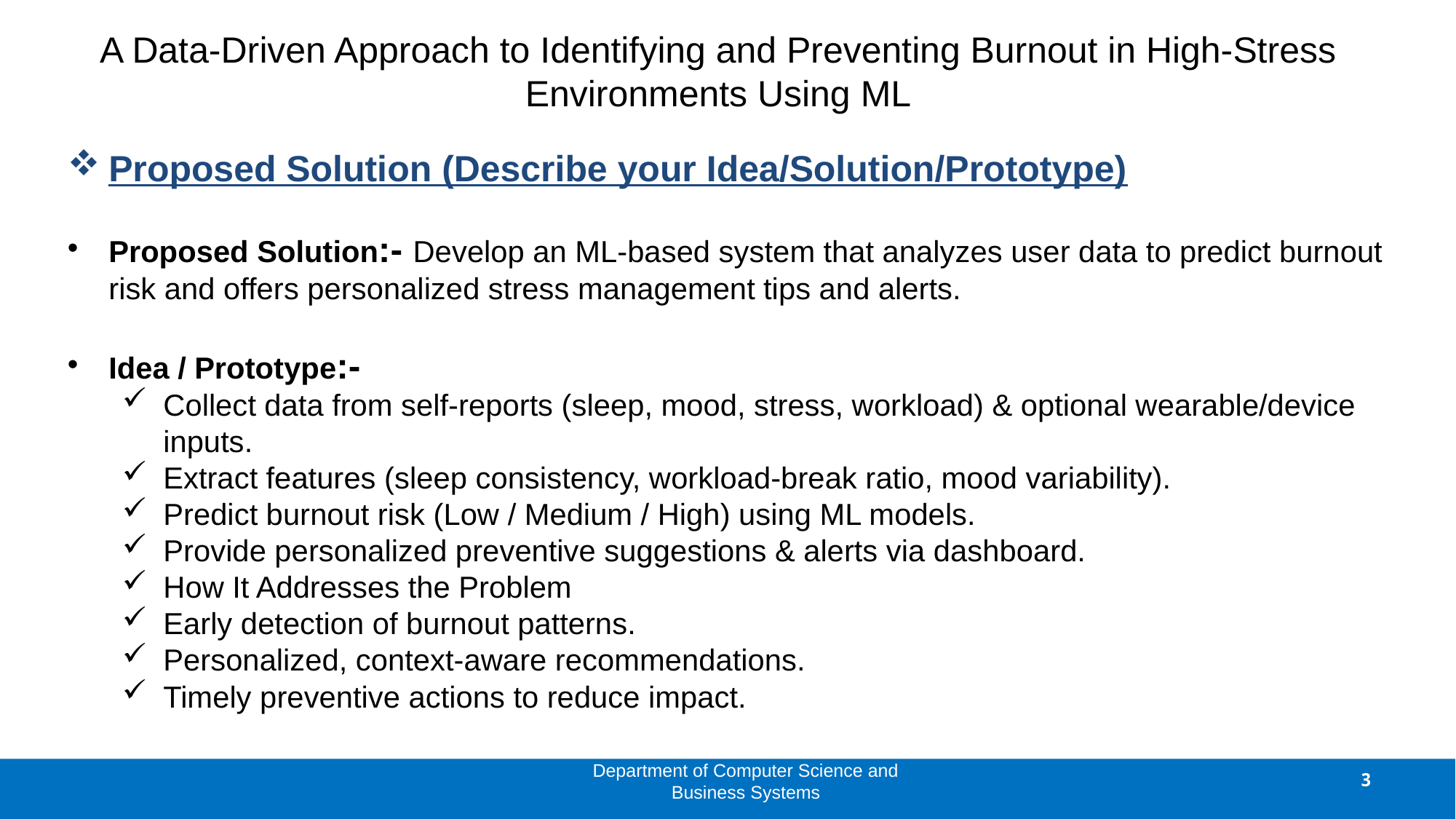

# A Data-Driven Approach to Identifying and Preventing Burnout in High-Stress Environments Using ML
Proposed Solution (Describe your Idea/Solution/Prototype)

Proposed Solution:- Develop an ML-based system that analyzes user data to predict burnout risk and offers personalized stress management tips and alerts.

Idea / Prototype:-
Collect data from self-reports (sleep, mood, stress, workload) & optional wearable/device inputs.
Extract features (sleep consistency, workload-break ratio, mood variability).
Predict burnout risk (Low / Medium / High) using ML models.
Provide personalized preventive suggestions & alerts via dashboard.
How It Addresses the Problem
Early detection of burnout patterns.
Personalized, context-aware recommendations.
Timely preventive actions to reduce impact.

Department of Computer Science and Business Systems
3